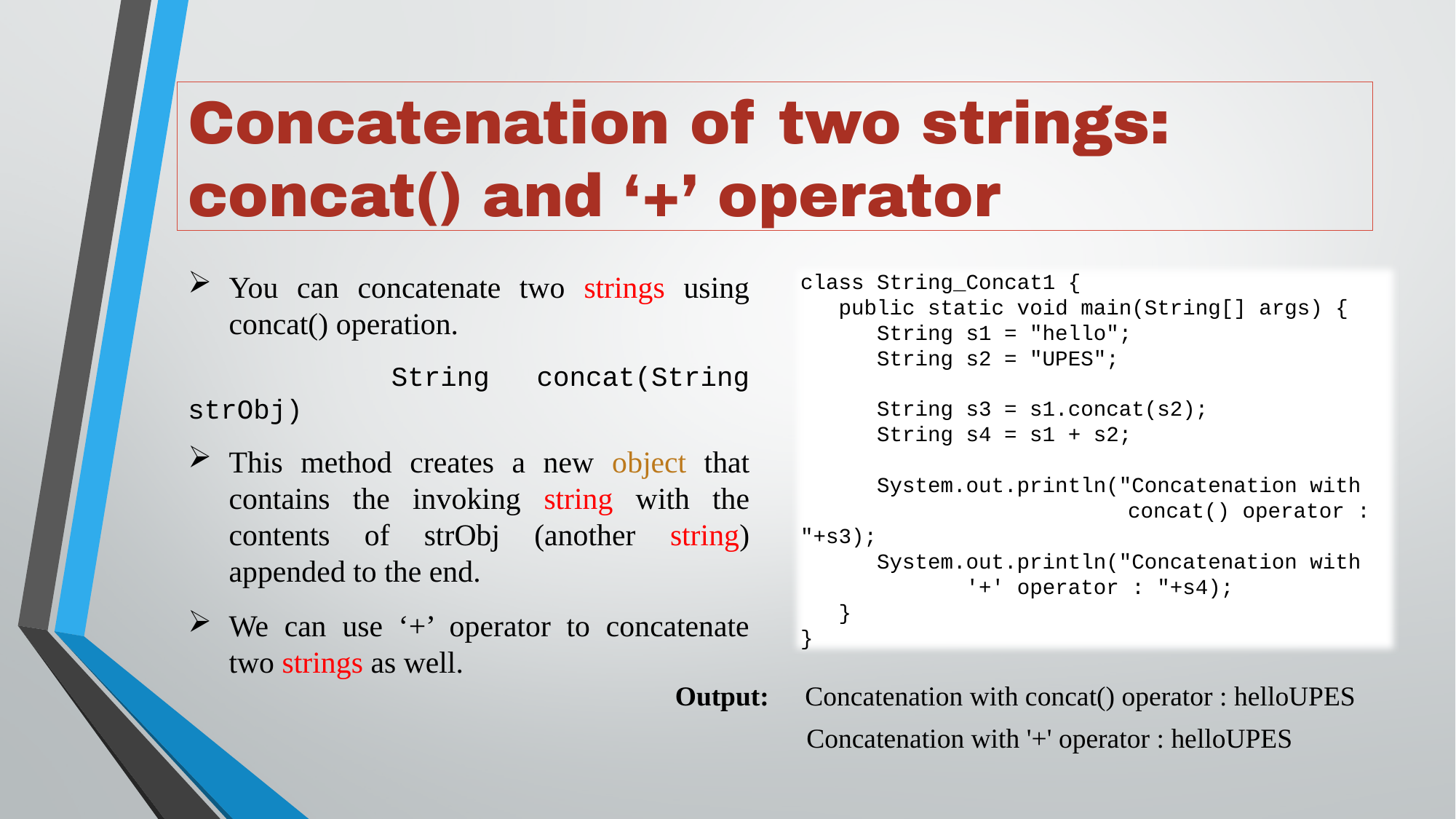

# Concatenation of two strings: concat() and ‘+’ operator
You can concatenate two strings using concat() operation.
	  String concat(String strObj)
This method creates a new object that contains the invoking string with the contents of strObj (another string) appended to the end.
We can use ‘+’ operator to concatenate two strings as well.
class String_Concat1 {
   public static void main(String[] args) {
      String s1 = "hello";
      String s2 = "UPES";

      String s3 = s1.concat(s2);
      String s4 = s1 + s2;

      System.out.println("Concatenation with
			concat() operator : "+s3);
      System.out.println("Concatenation with
             '+' operator : "+s4);
   }
}
Output:	   Concatenation with concat() operator : helloUPES
                   Concatenation with '+' operator : helloUPES